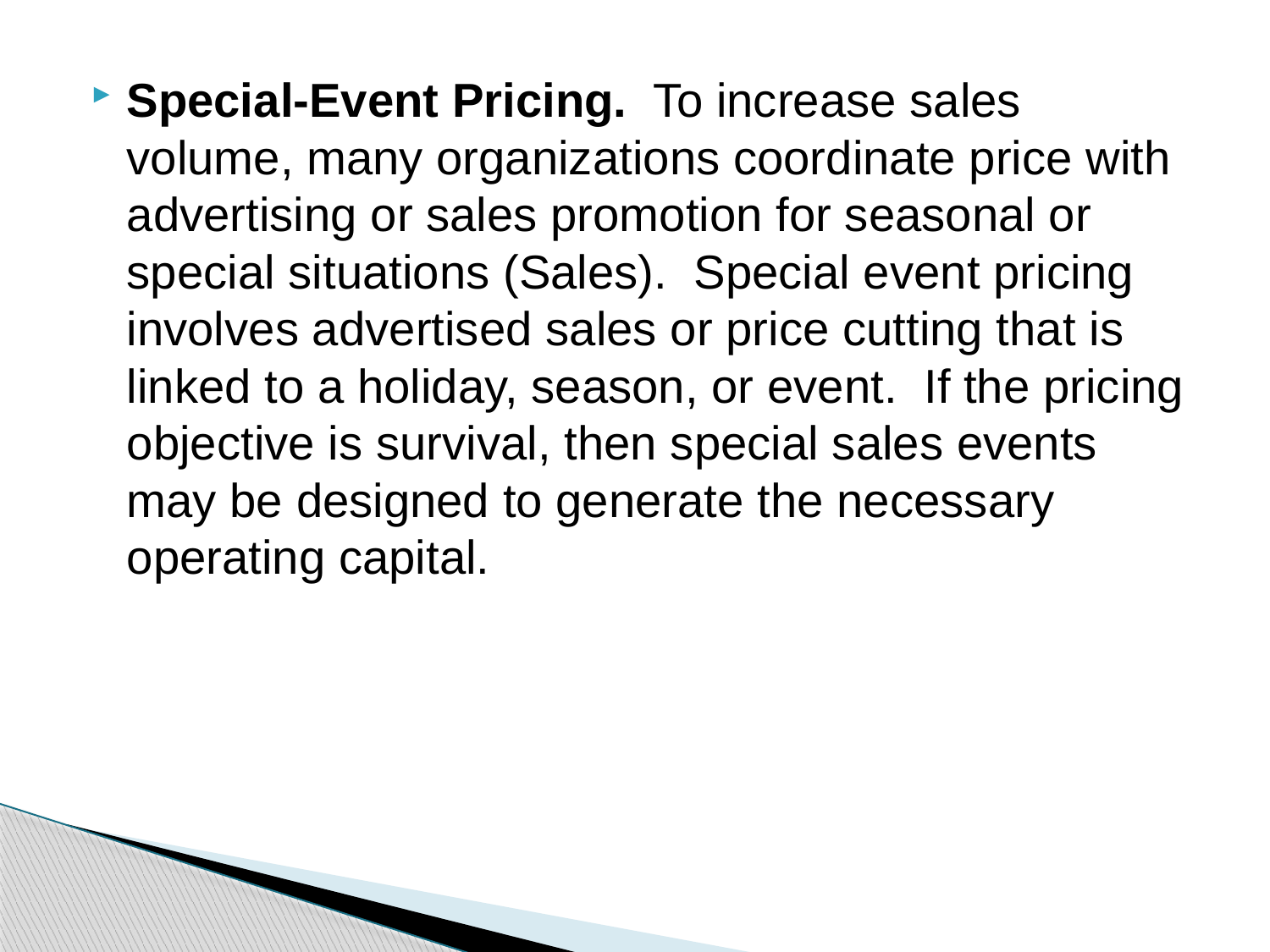

Special-Event Pricing.  To increase sales volume, many organizations coordinate price with advertising or sales promotion for seasonal or special situations (Sales).  Special event pricing involves advertised sales or price cutting that is linked to a holiday, season, or event.  If the pricing objective is survival, then special sales events may be designed to generate the necessary operating capital.